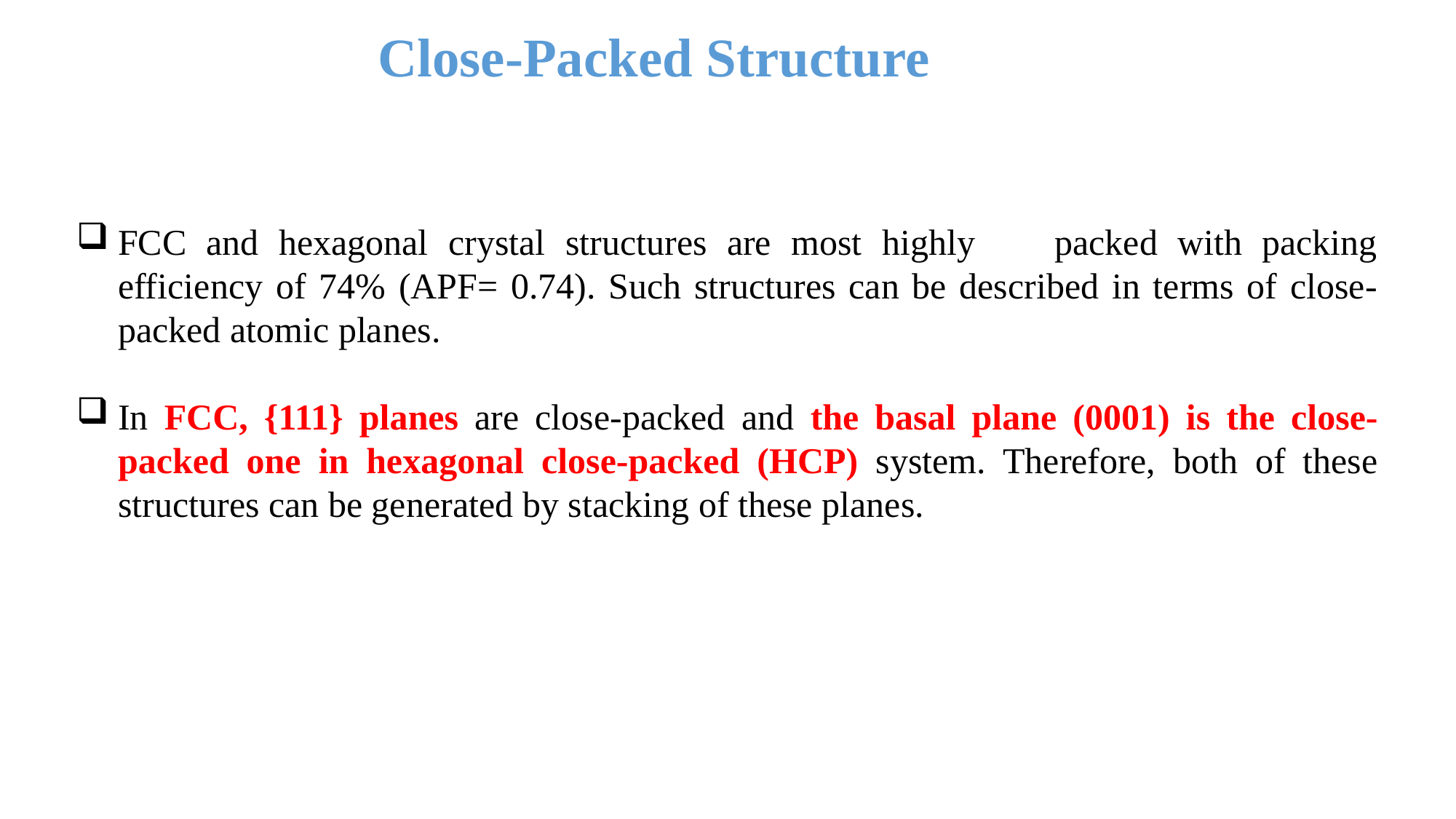

Close-Packed Structure
FCC and hexagonal crystal structures are most highly    packed with packing efficiency of 74% (APF= 0.74). Such structures can be described in terms of close-packed atomic planes.

In FCC, {111} planes are close-packed and the basal plane (0001) is the close-packed one in hexagonal close-packed (HCP) system. Therefore, both of these structures can be generated by stacking of these planes.